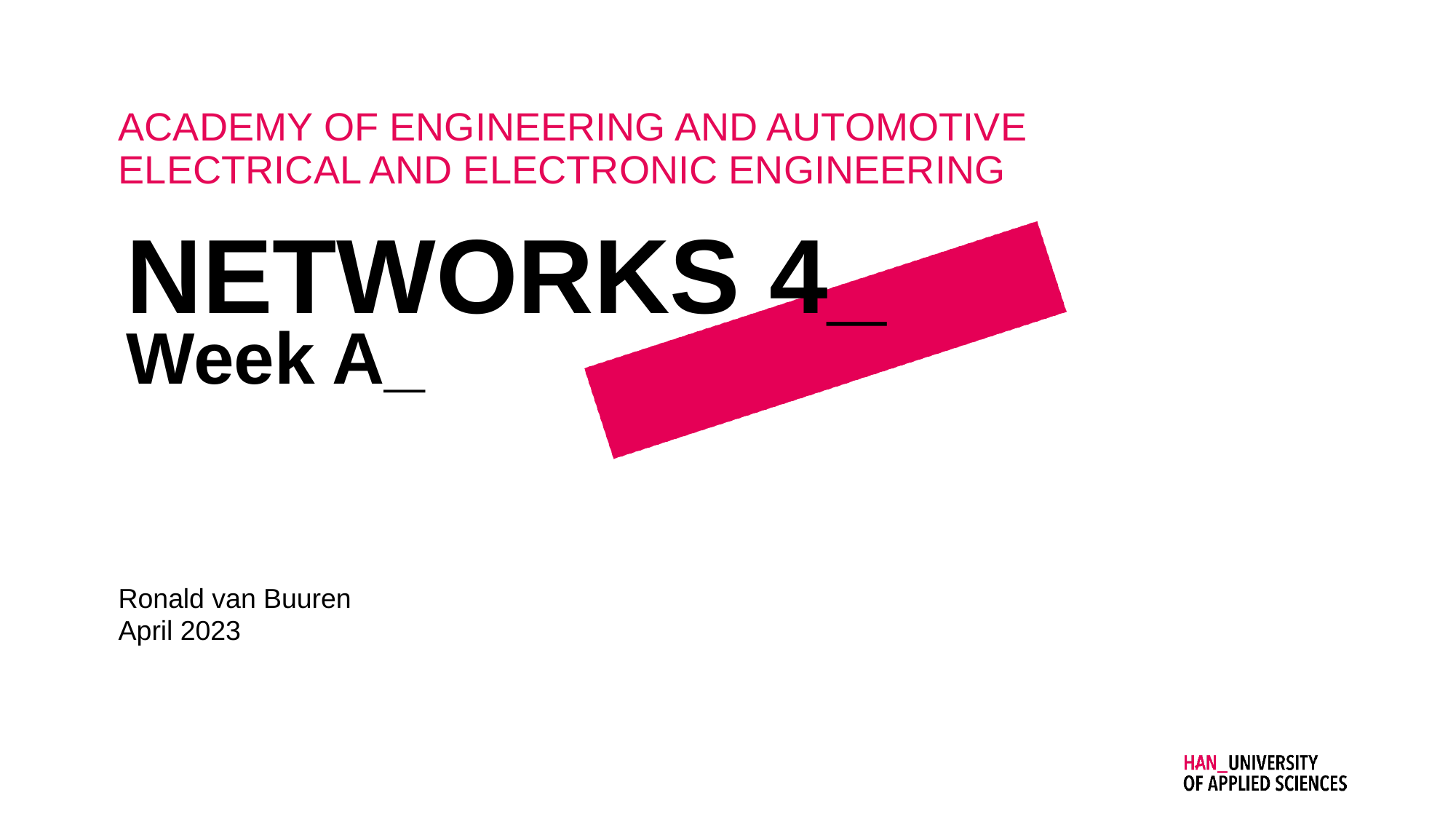

ACADEMY OF ENGINEERING AND AUTOMOTIVE
ELECTRICAL AND ELECTRONIC ENGINEERING
NETWORKS 4_
Week A_
Ronald van Buuren
April 2023